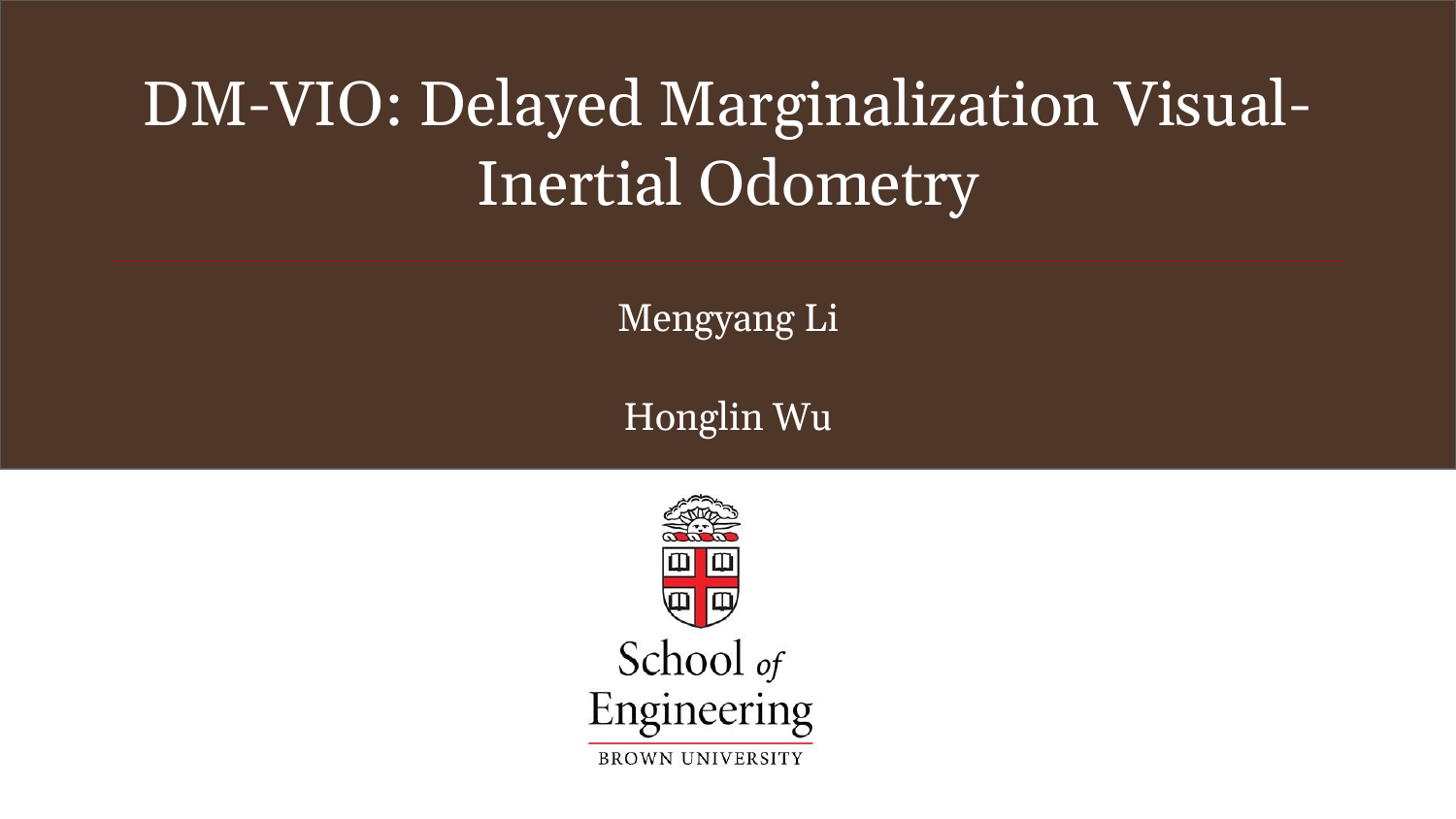

# DM-VIO: Delayed Marginalization Visual-Inertial Odometry
Mengyang Li

Honglin Wu